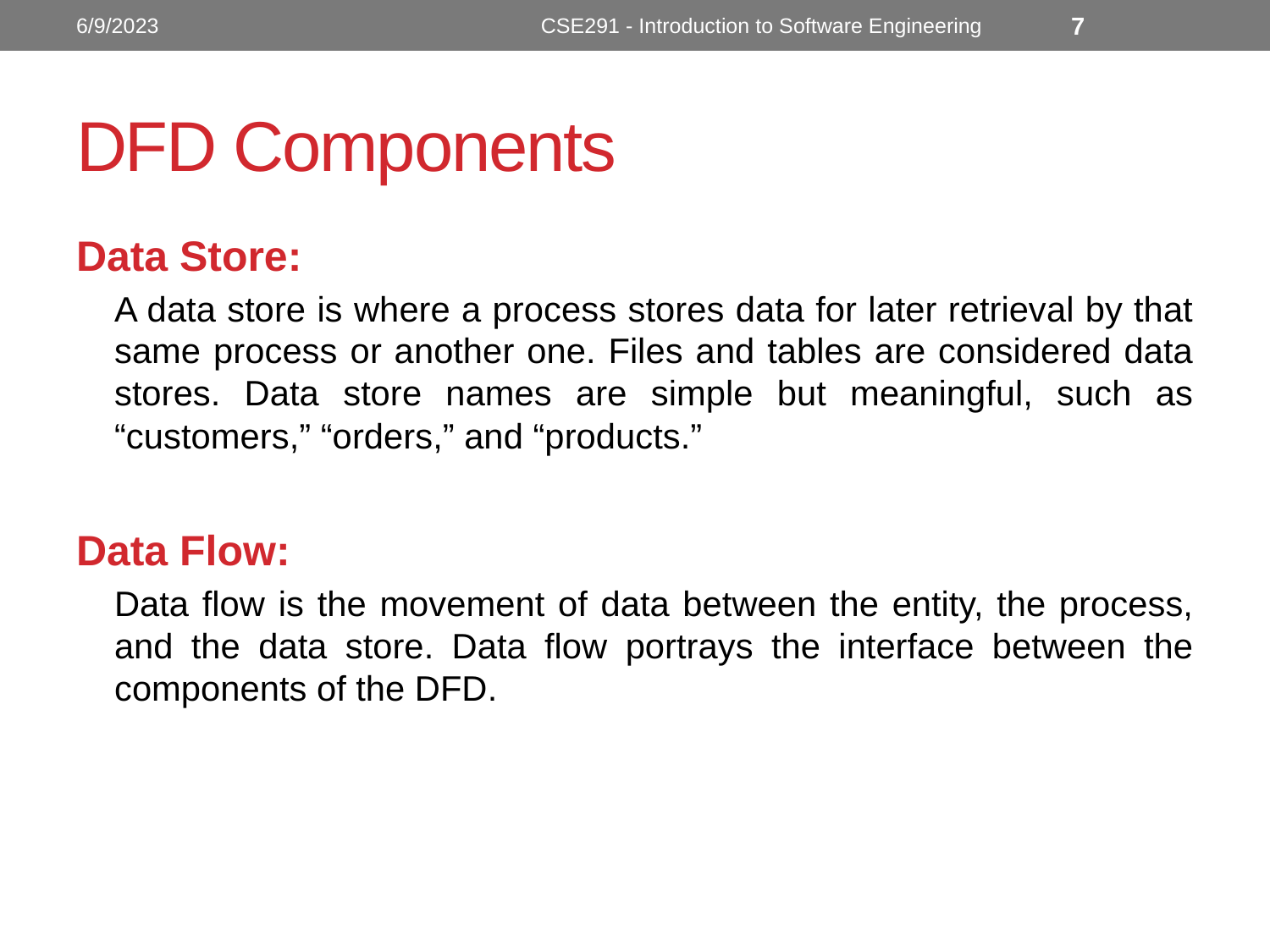

6/9/2023
CSE291 - Introduction to Software Engineering
7
# DFD Components
Data Store:
A data store is where a process stores data for later retrieval by that same process or another one. Files and tables are considered data stores. Data store names are simple but meaningful, such as “customers,” “orders,” and “products.”

Data Flow:
Data flow is the movement of data between the entity, the process, and the data store. Data flow portrays the interface between the components of the DFD.